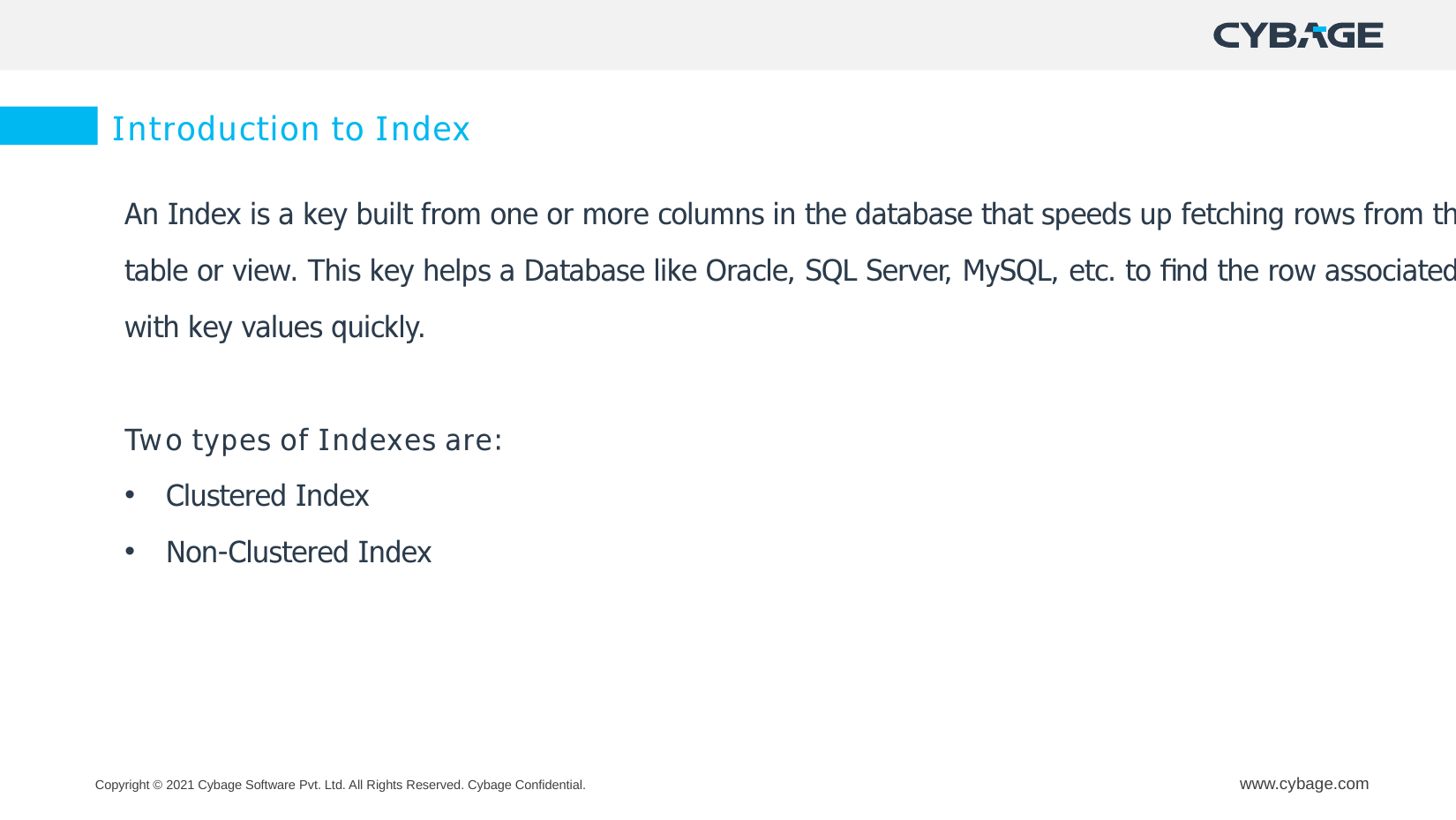

Introduction to Index

An Index is a key built from one or more columns in the database that speeds up fetching rows from the table or view. This key helps a Database like Oracle, SQL Server, MySQL, etc. to find the row associated with key values quickly.

Two types of Indexes are:
Clustered Index
Non-Clustered Index